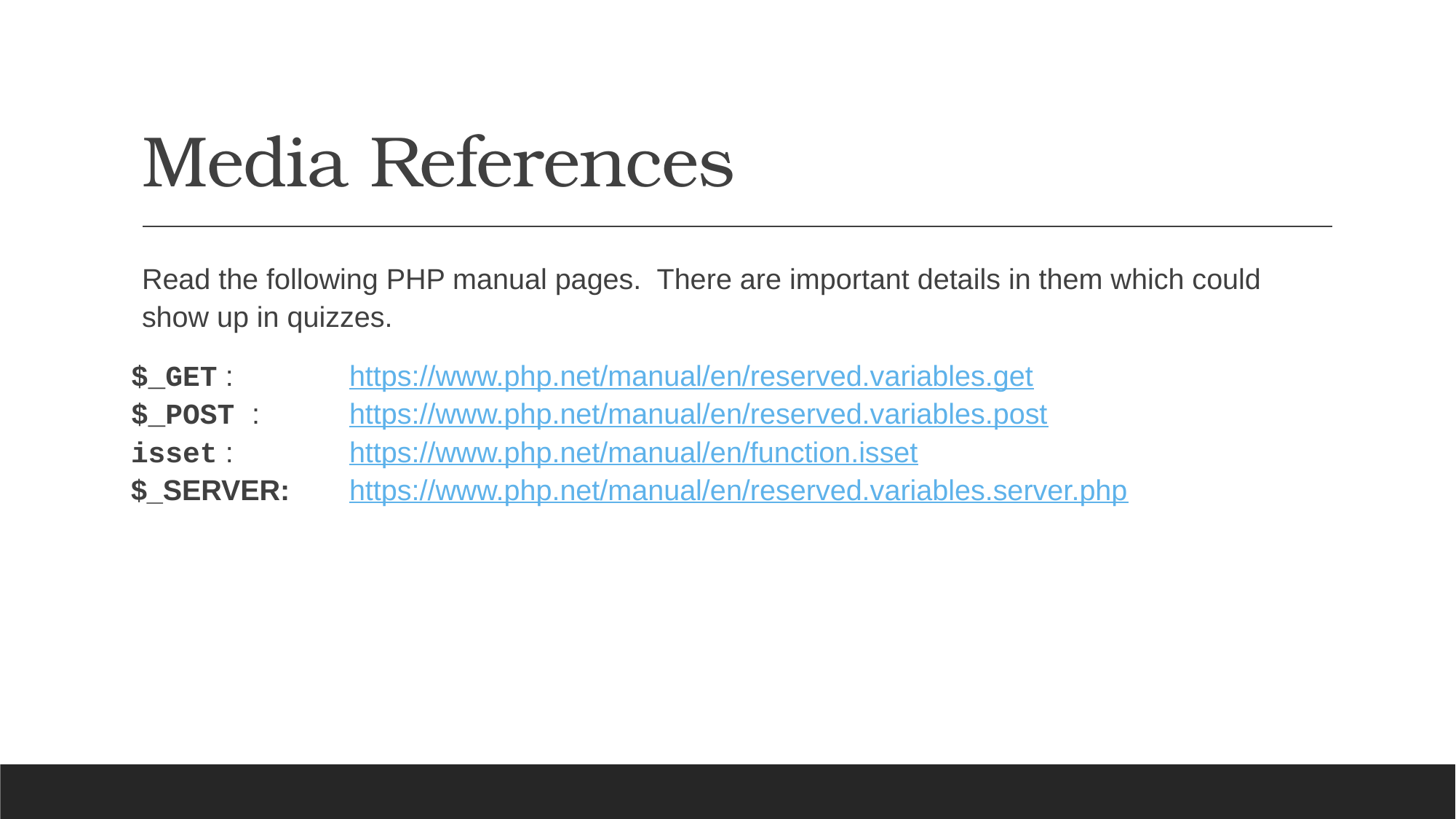

# Media References
Read the following PHP manual pages.  There are important details in them which could show up in quizzes.
$_GET :		https://www.php.net/manual/en/reserved.variables.get
$_POST : 	https://www.php.net/manual/en/reserved.variables.post
isset :	 	https://www.php.net/manual/en/function.isset
$_SERVER:	https://www.php.net/manual/en/reserved.variables.server.php